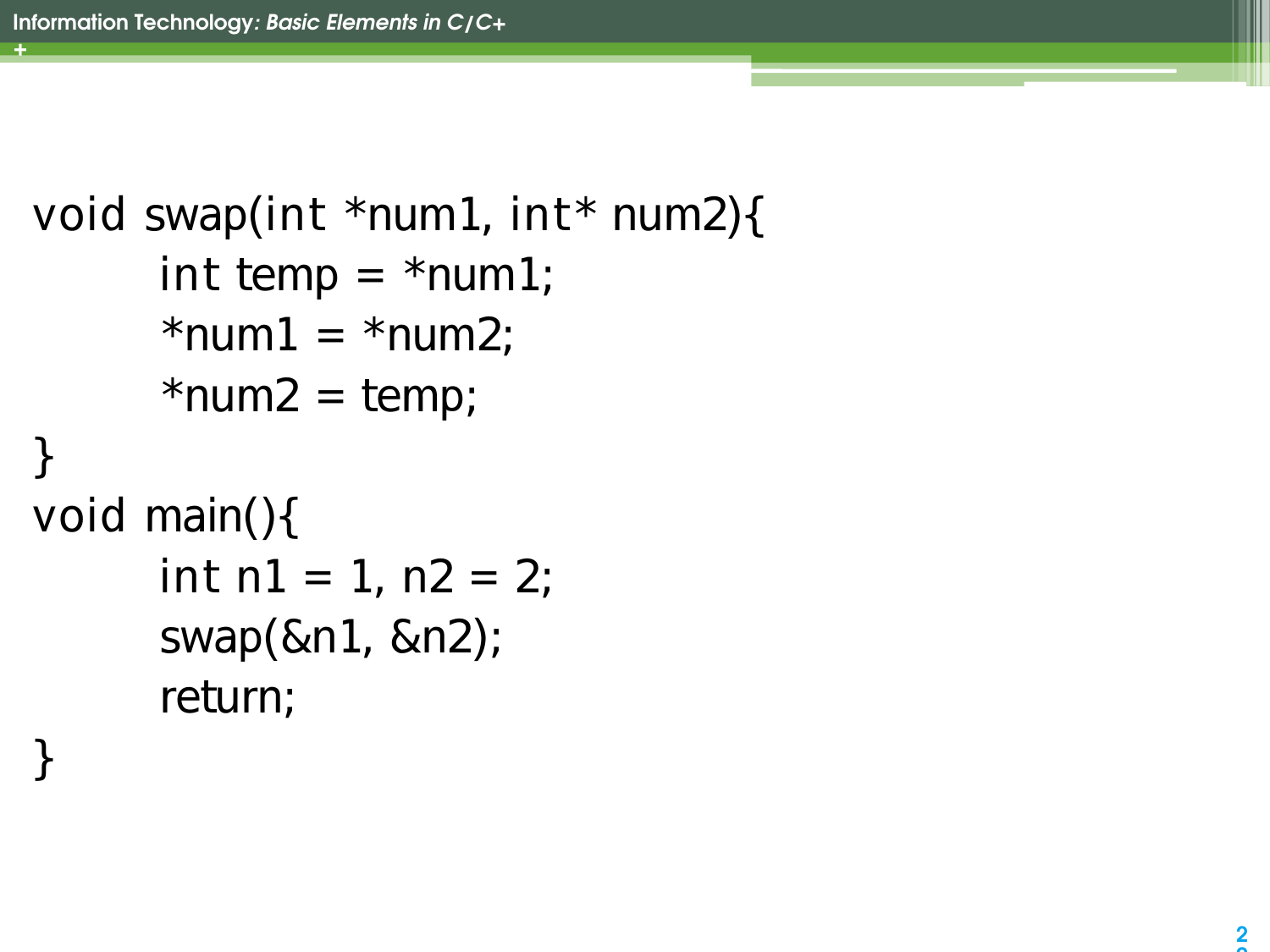

#
void swap(int *num1, int* num2){
	int temp = *num1;
	*num1 = *num2;
	*num2 = temp;
}
void main(){
	int n1 = 1, n2 = 2;
	swap(&n1, &n2);
	return;
}